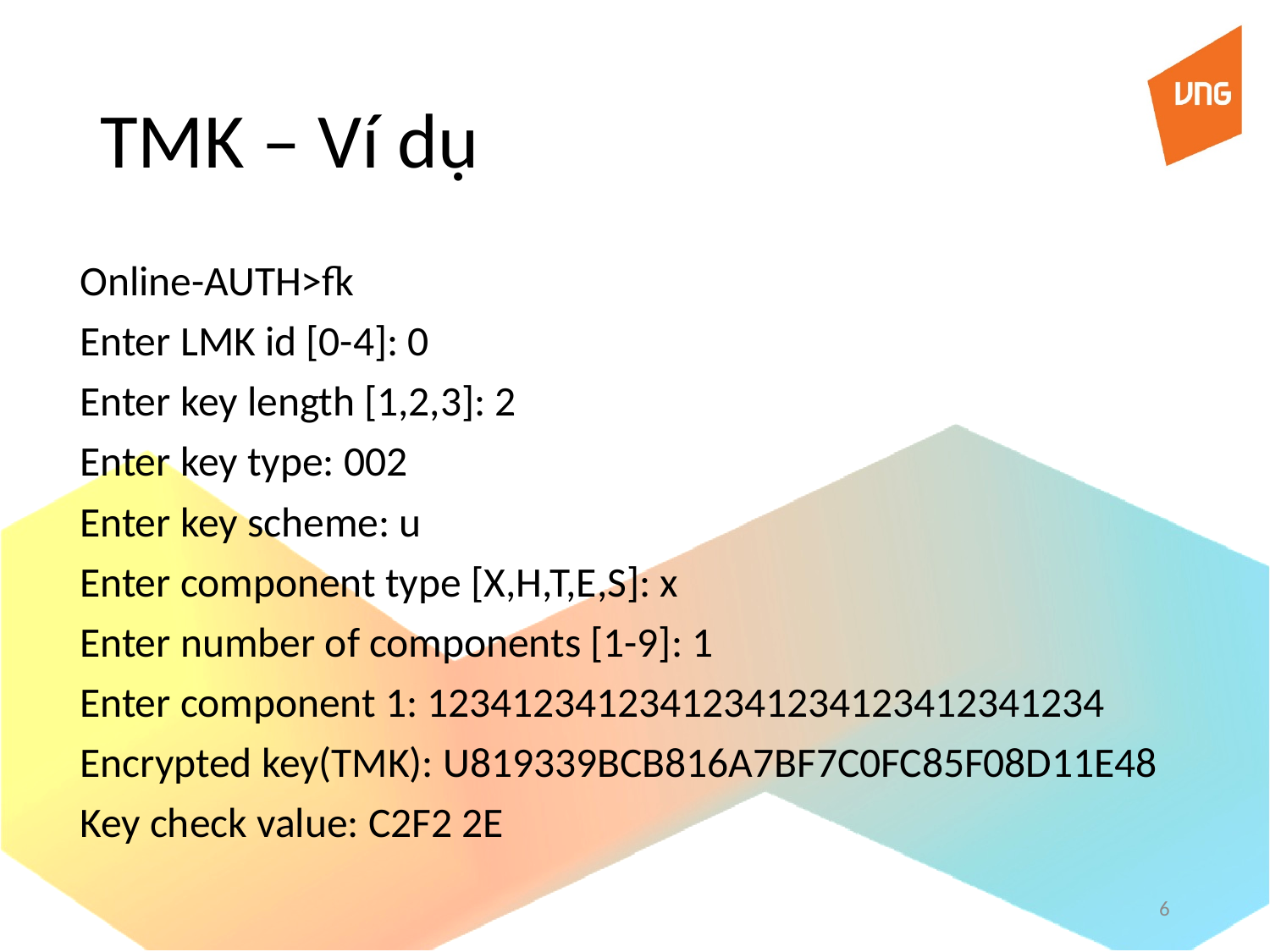

# TMK – Ví dụ
Online-AUTH>fk
Enter LMK id [0-4]: 0
Enter key length [1,2,3]: 2
Enter key type: 002
Enter key scheme: u
Enter component type [X,H,T,E,S]: x
Enter number of components [1-9]: 1
Enter component 1: 12341234123412341234123412341234
Encrypted key(TMK): U819339BCB816A7BF7C0FC85F08D11E48
Key check value: C2F2 2E
6